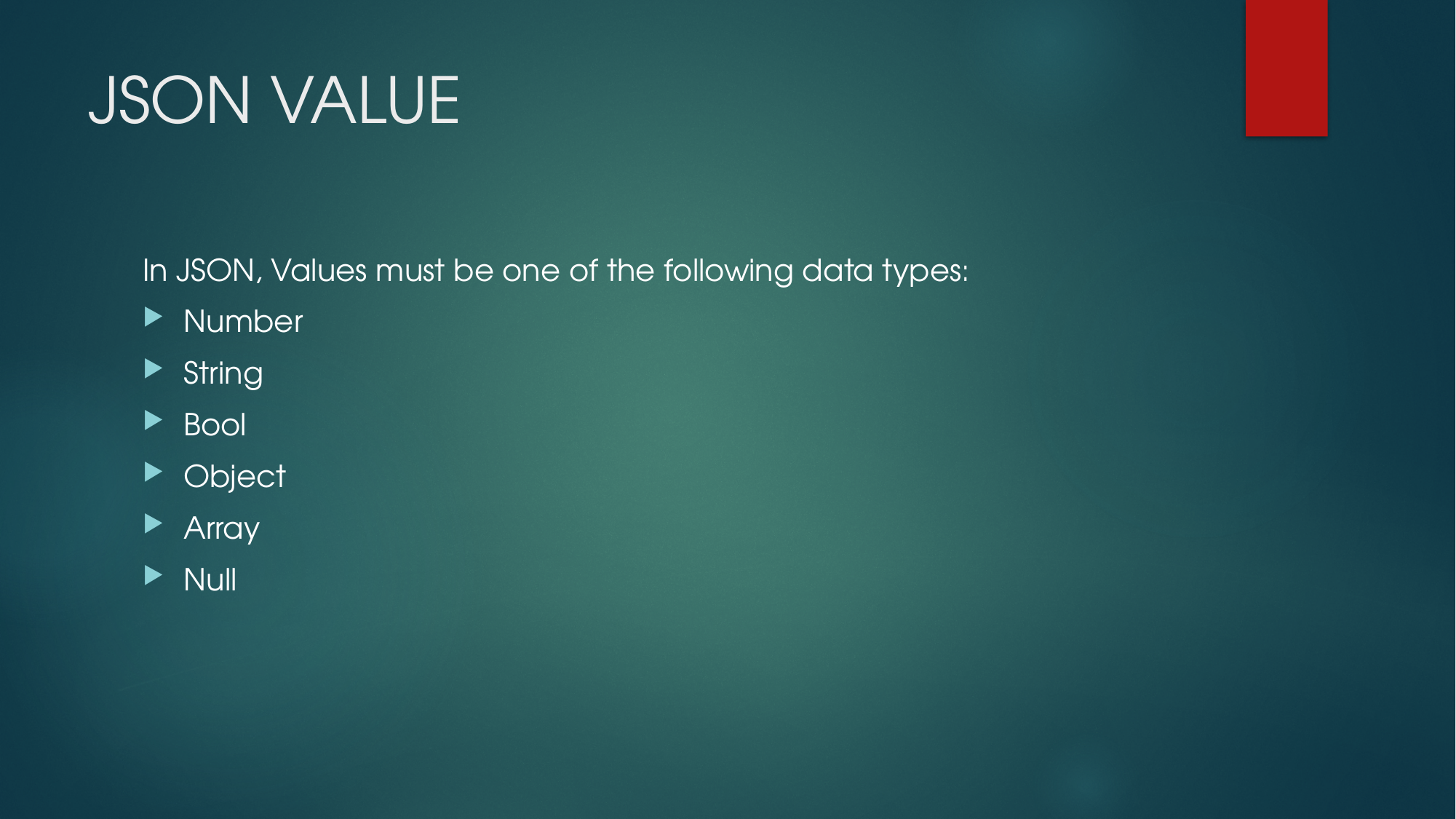

# JSON VALUE
In JSON, Values must be one of the following data types:
Number
String
Bool
Object
Array
Null